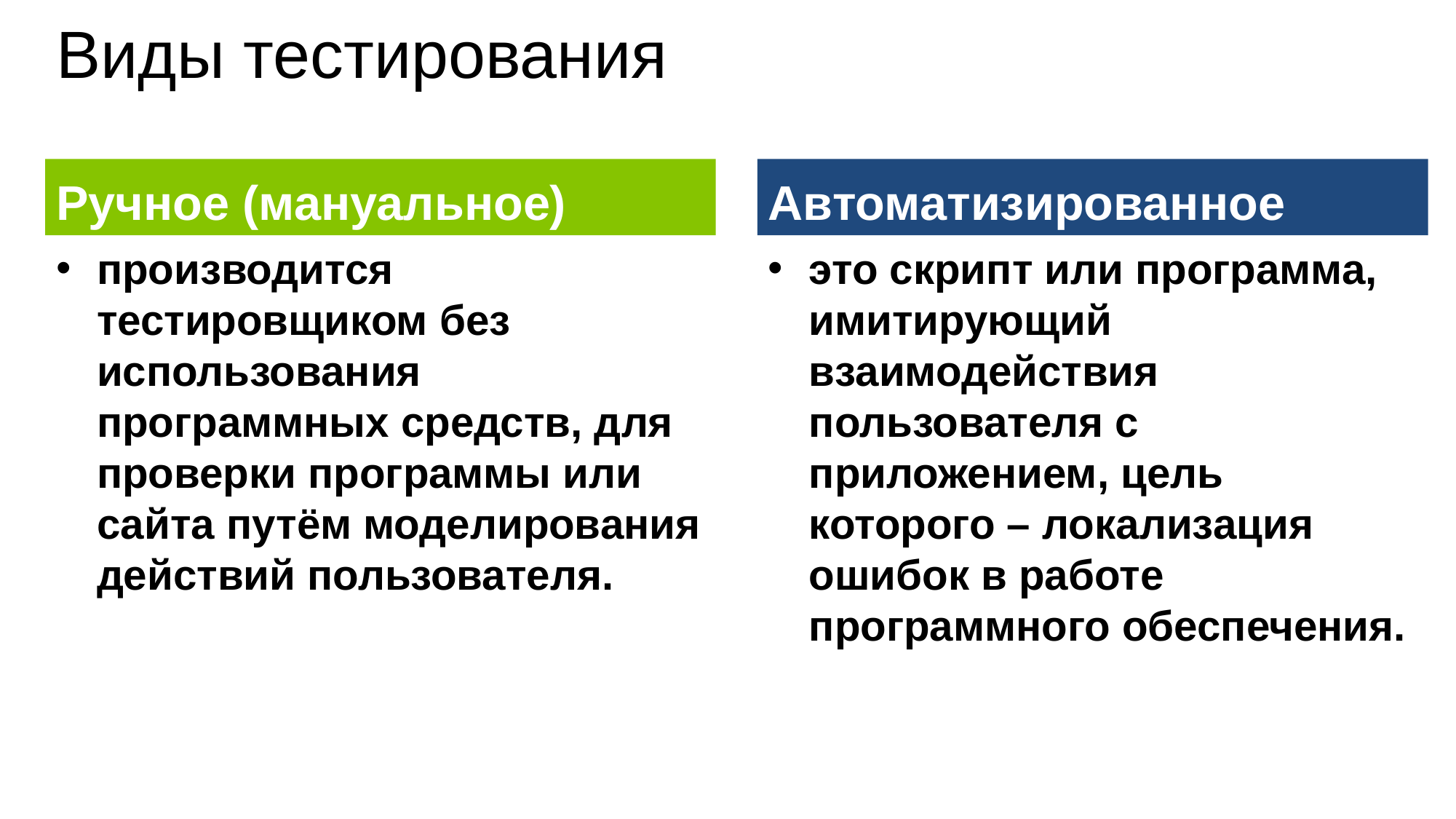

# Виды тестирования
Ручное (мануальное)
Автоматизированное
производится тестировщиком без использования программных средств, для проверки программы или сайта путём моделирования действий пользователя.
это скрипт или программа, имитирующий взаимодействия пользователя с приложением, цель которого – локализация ошибок в работе программного обеспечения.